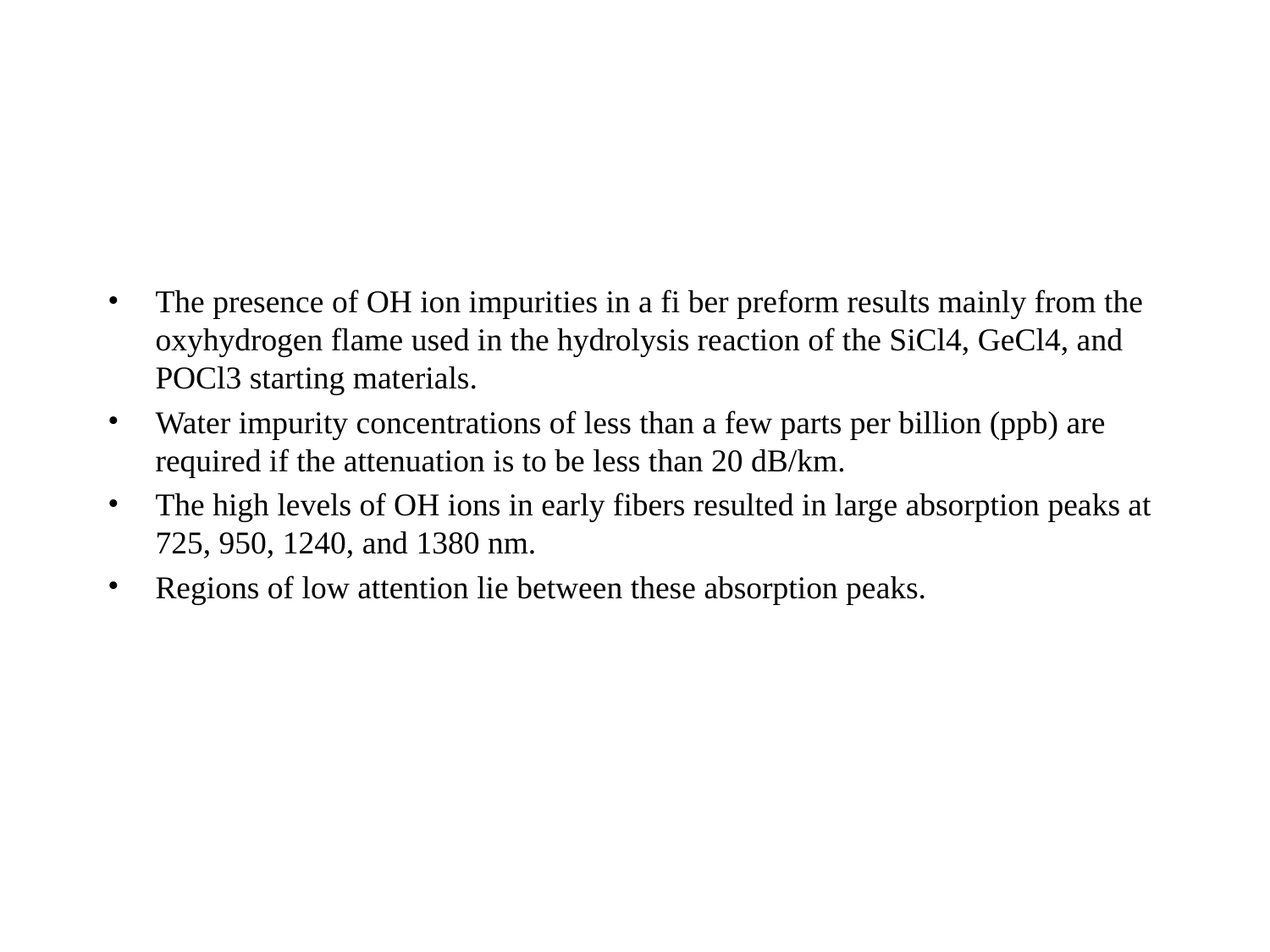

#
The presence of OH ion impurities in a fi ber preform results mainly from the oxyhydrogen flame used in the hydrolysis reaction of the SiCl4, GeCl4, and POCl3 starting materials.
Water impurity concentrations of less than a few parts per billion (ppb) are required if the attenuation is to be less than 20 dB/km.
The high levels of OH ions in early fibers resulted in large absorption peaks at 725, 950, 1240, and 1380 nm.
Regions of low attention lie between these absorption peaks.